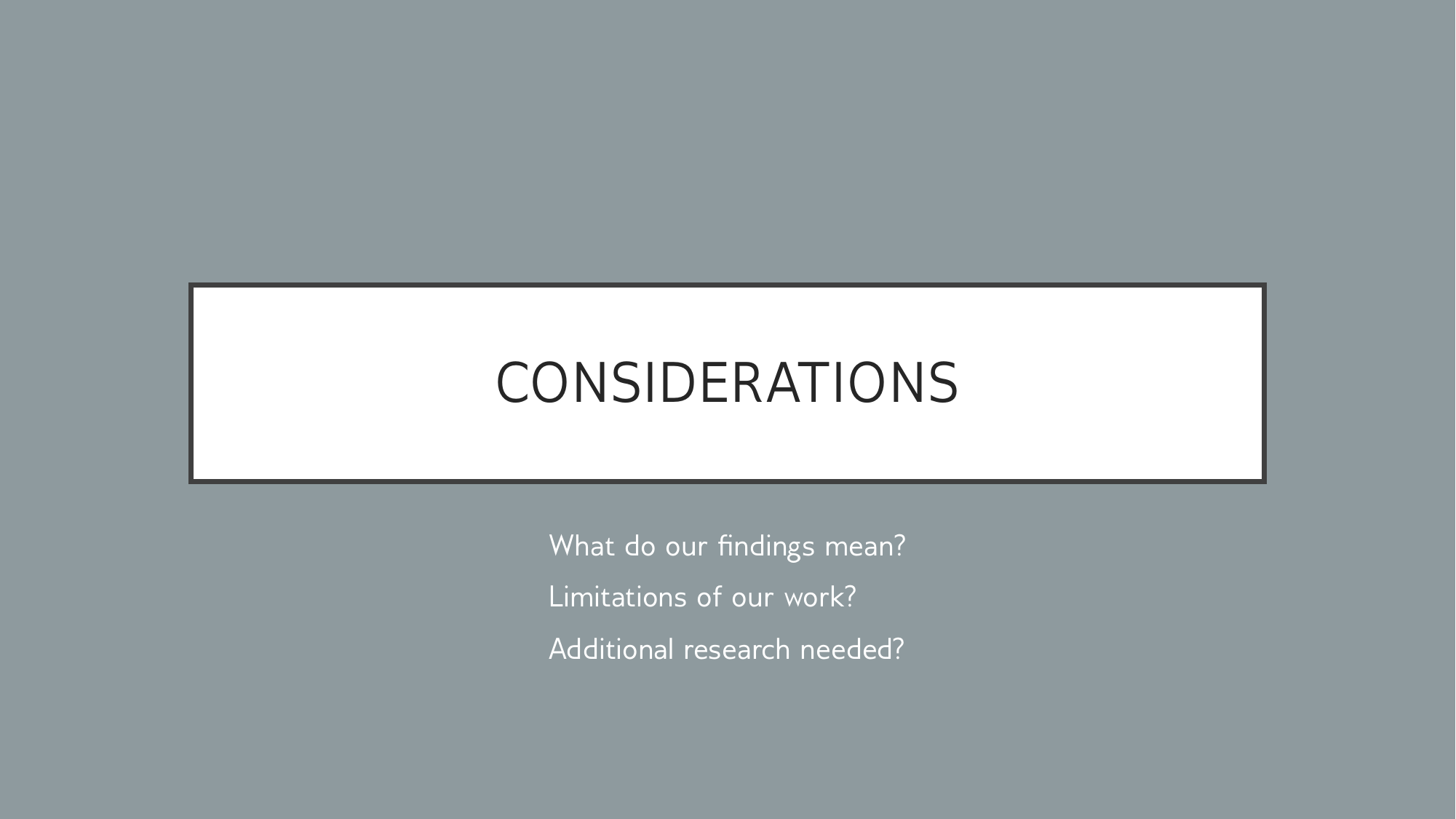

# Considerations
What do our findings mean?
Limitations of our work?
Additional research needed?